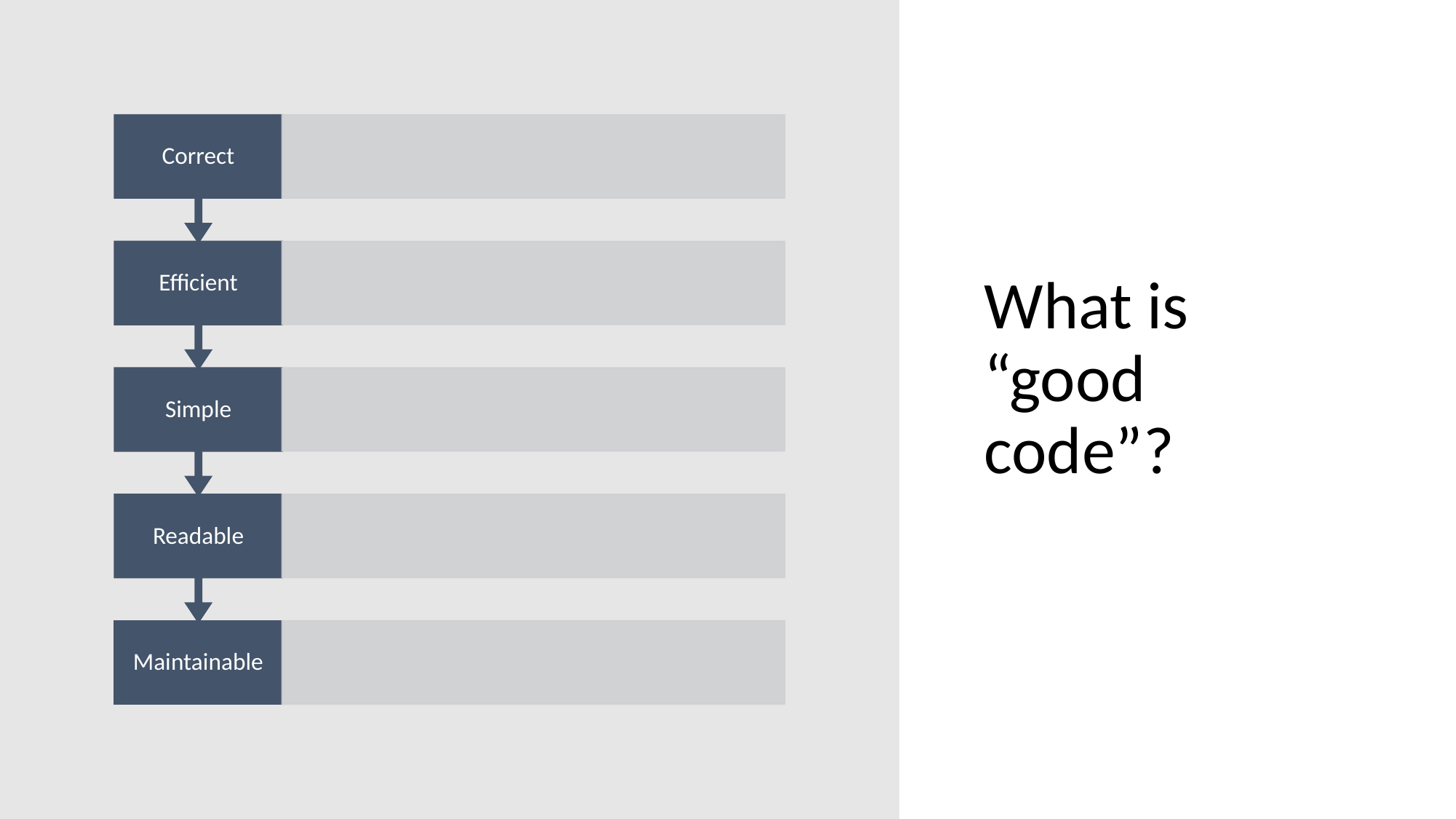

# What is “good code”?
Maintainable
Readable
Readable
Simple
Simple
Efficient
Efficient
Correct
Correct